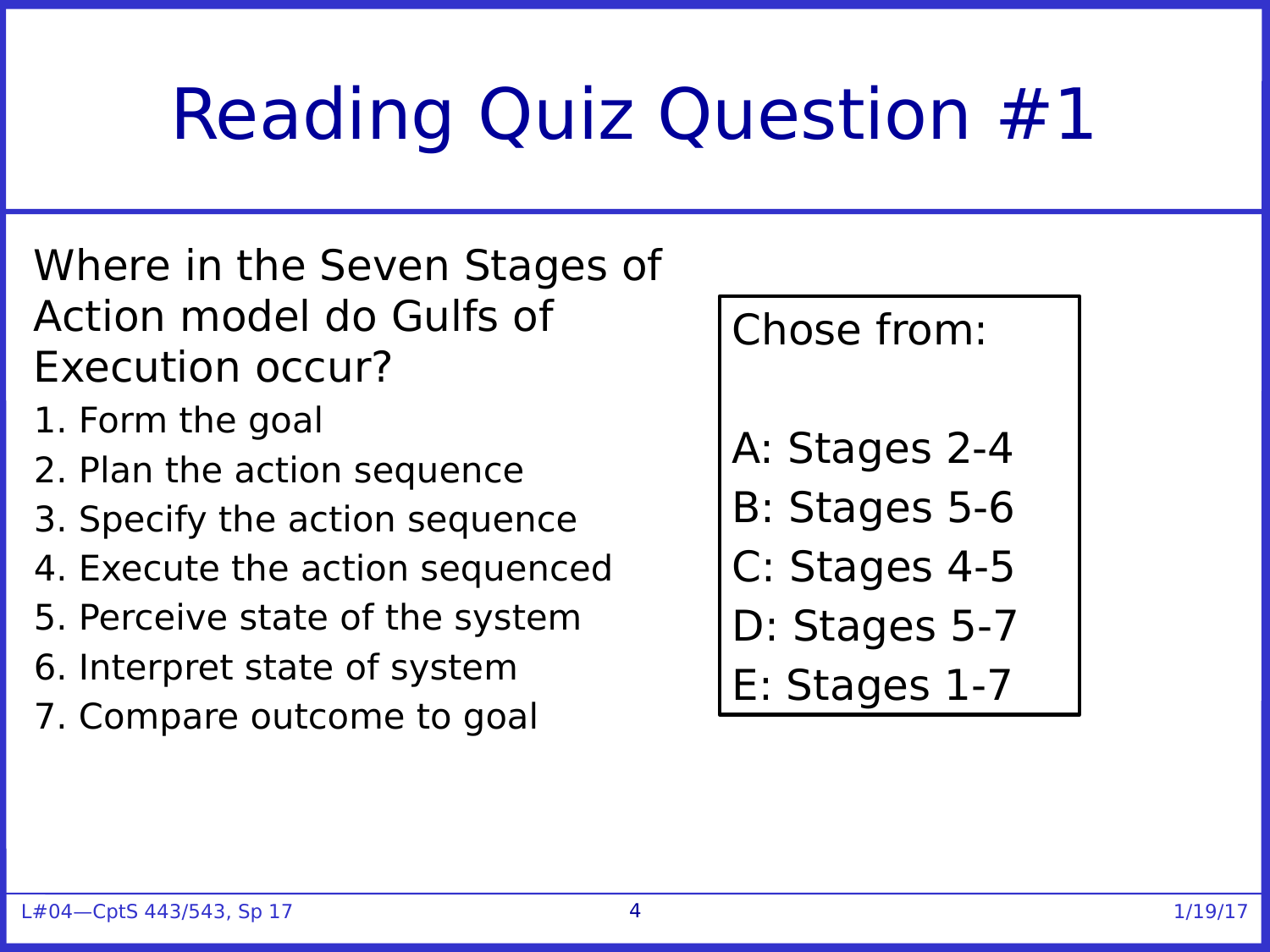

# Reading Quiz Question #1
Where in the Seven Stages of Action model do Gulfs of Execution occur?
1. Form the goal
2. Plan the action sequence
3. Specify the action sequence
4. Execute the action sequenced
5. Perceive state of the system
6. Interpret state of system
7. Compare outcome to goal
Chose from:

A: Stages 2-4
B: Stages 5-6
C: Stages 4-5
D: Stages 5-7
E: Stages 1-7
4